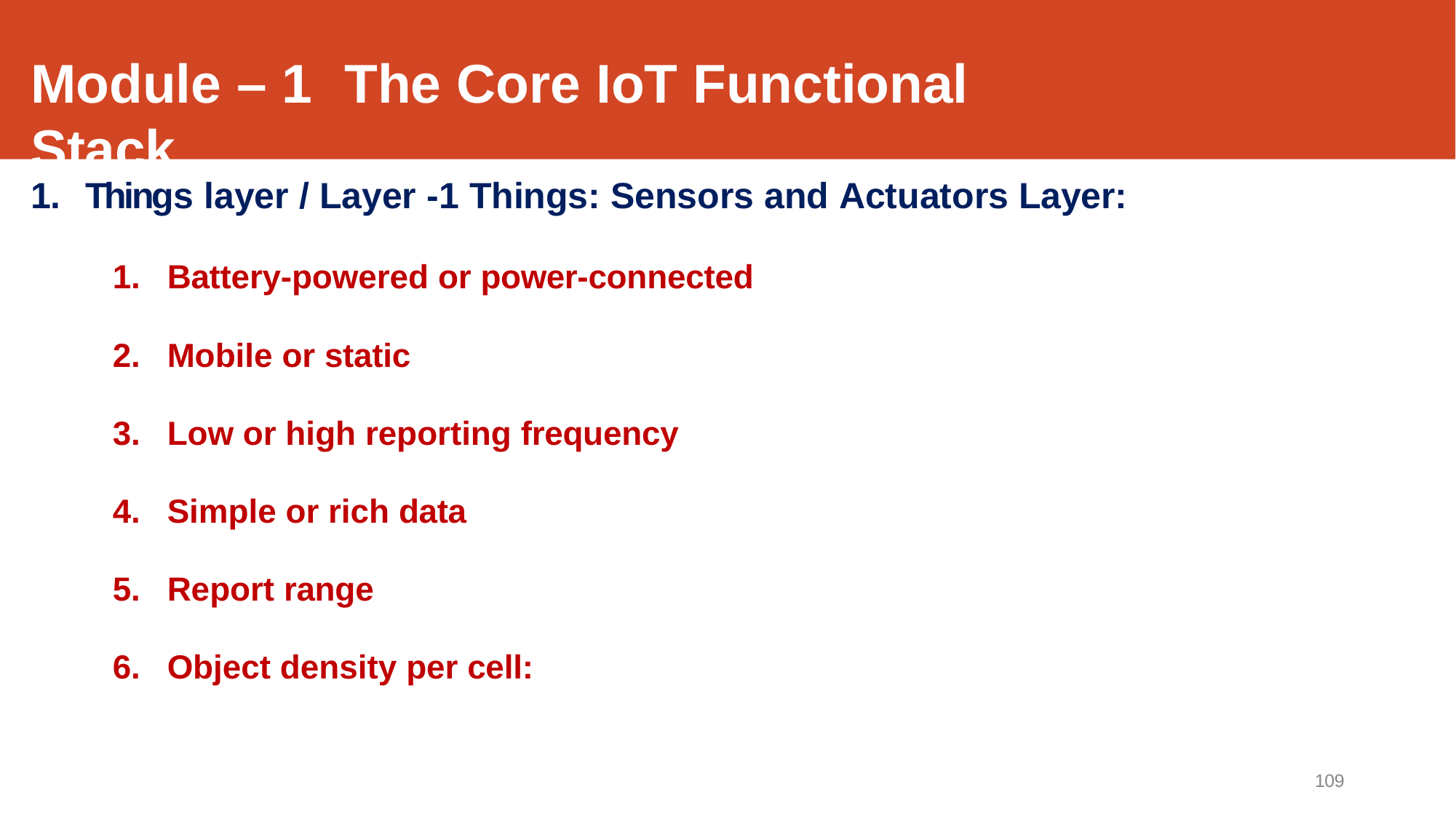

# Module – 1	The Core IoT Functional Stack
Things layer / Layer -1 Things: Sensors and Actuators Layer:
Battery-powered or power-connected
Mobile or static
Low or high reporting frequency
Simple or rich data
Report range
Object density per cell:
109